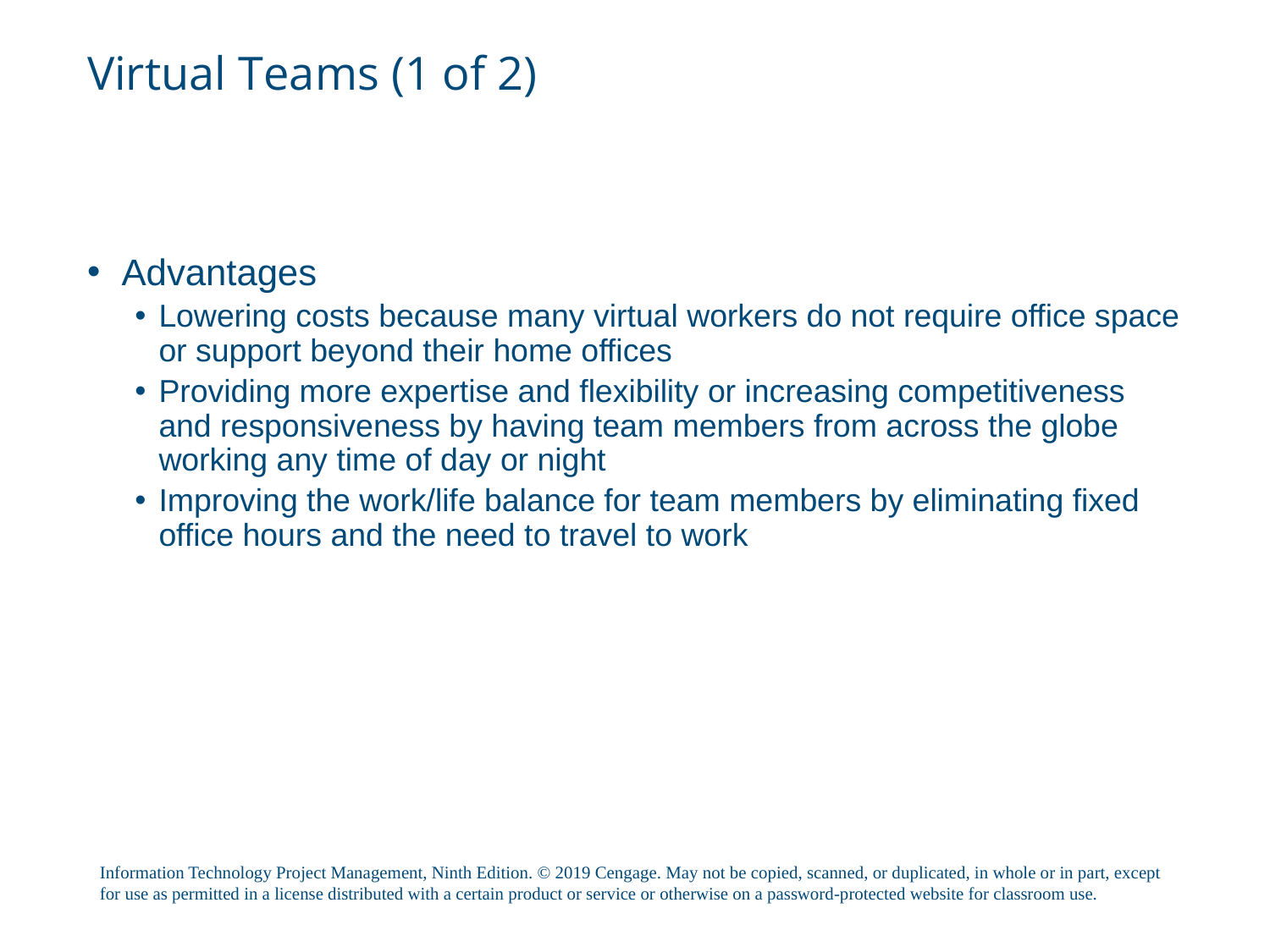

# Virtual Teams (1 of 2)
 Advantages
Lowering costs because many virtual workers do not require office space or support beyond their home offices
Providing more expertise and flexibility or increasing competitiveness and responsiveness by having team members from across the globe working any time of day or night
Improving the work/life balance for team members by eliminating fixed office hours and the need to travel to work
Information Technology Project Management, Ninth Edition. © 2019 Cengage. May not be copied, scanned, or duplicated, in whole or in part, except for use as permitted in a license distributed with a certain product or service or otherwise on a password-protected website for classroom use.